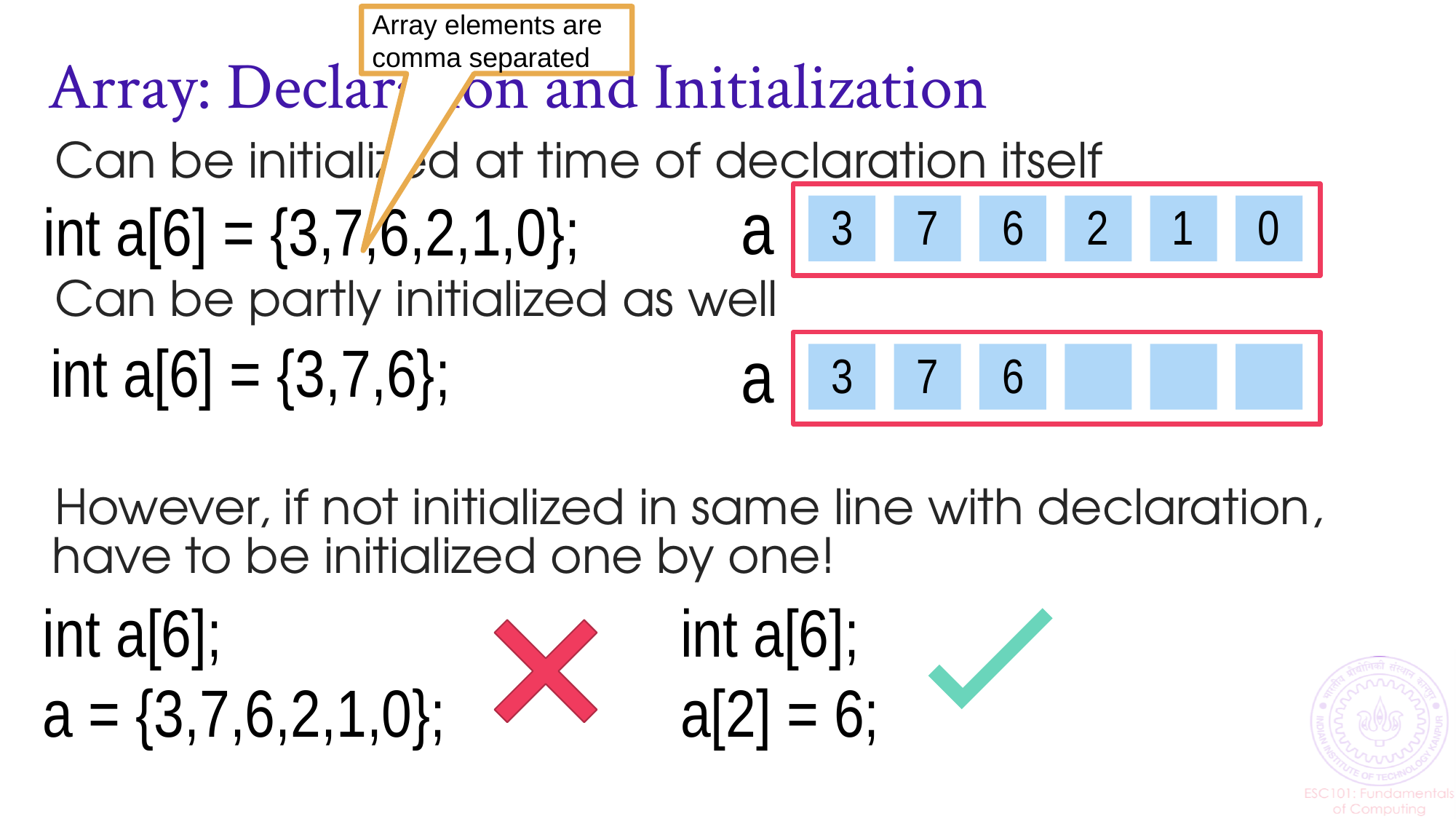

Array elements are comma separated
# Array: Declaration and Initialization
Can be initialized at time of declaration itself

Can be partly initialized as well

However, if not initialized in same line with declaration, have to be initialized one by one!
a
int a[6] = {3,7,6,2,1,0};

3
7
6
2
1
0

int a[6] = {3,7,6};
a

3
7
6

int a[6];
a = {3,7,6,2,1,0};

int a[6];
a[2] = 6;

17